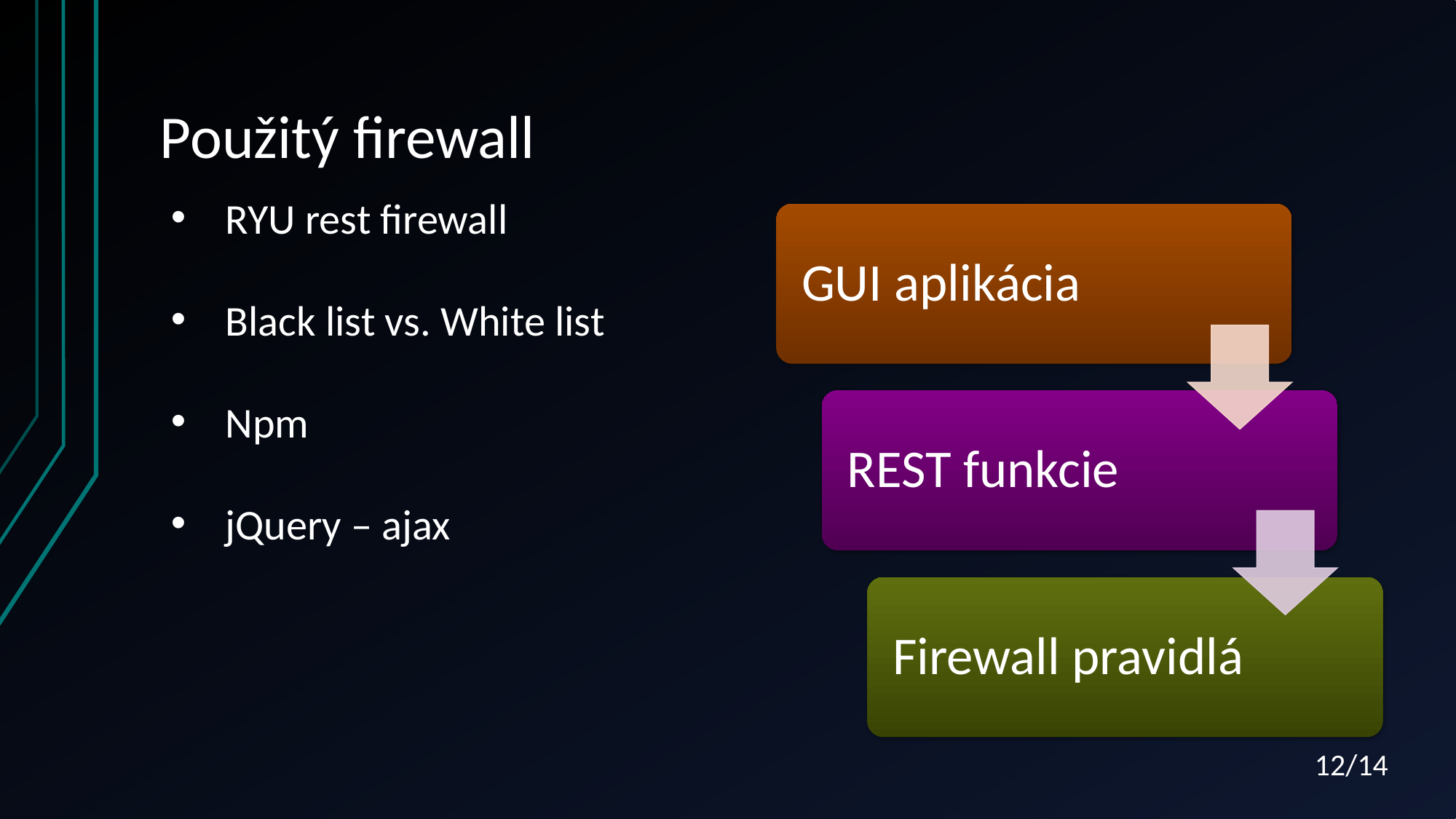

# Použitý firewall
RYU rest firewall

Black list vs. White list

Npm

jQuery – ajax

GUI aplikácia
REST funkcie
Firewall pravidlá

12/14